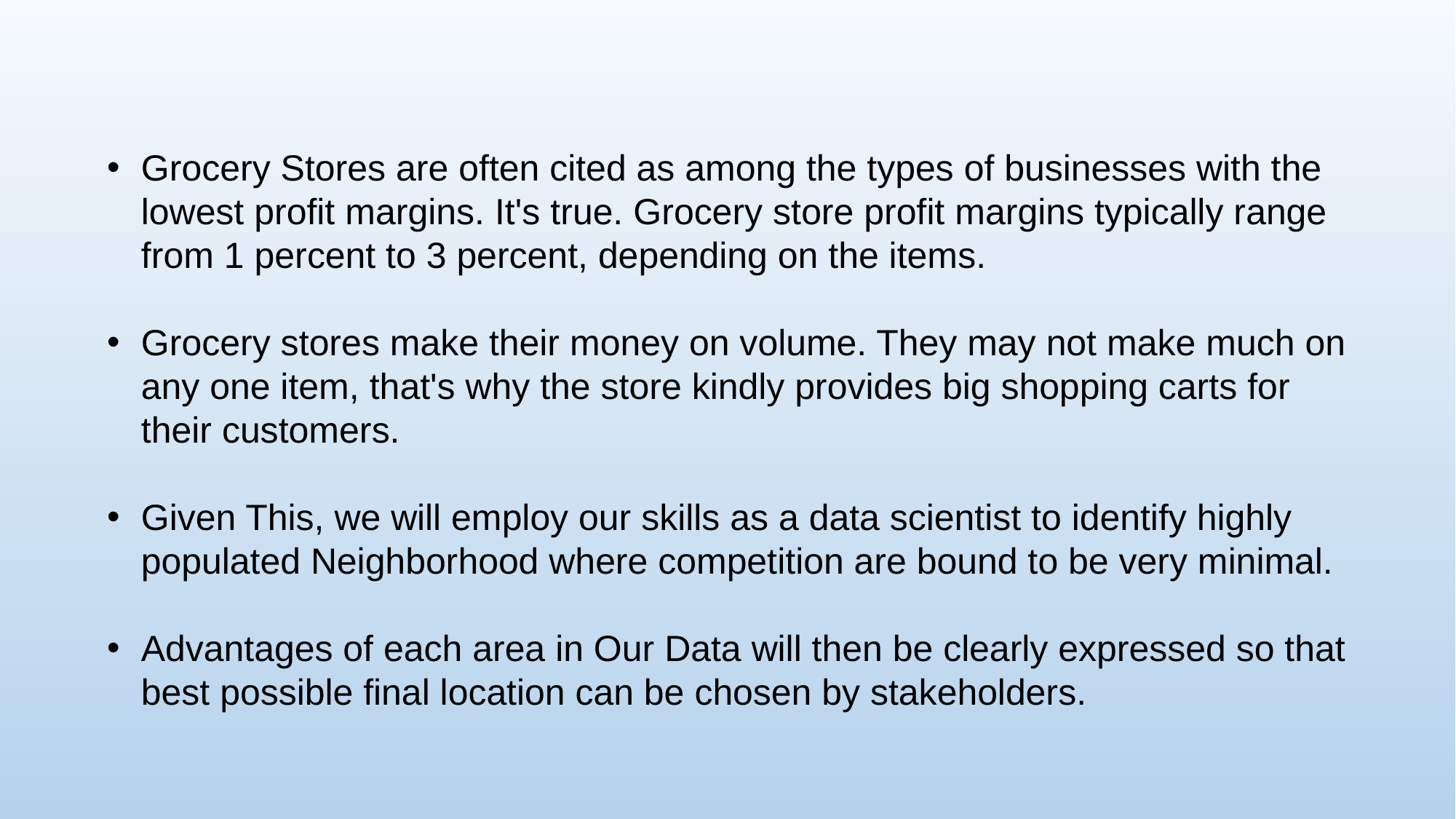

Grocery Stores are often cited as among the types of businesses with the lowest profit margins. It's true. Grocery store profit margins typically range from 1 percent to 3 percent, depending on the items.

Grocery stores make their money on volume. They may not make much on any one item, that's why the store kindly provides big shopping carts for their customers.

Given This, we will employ our skills as a data scientist to identify highly populated Neighborhood where competition are bound to be very minimal.

Advantages of each area in Our Data will then be clearly expressed so that best possible final location can be chosen by stakeholders.